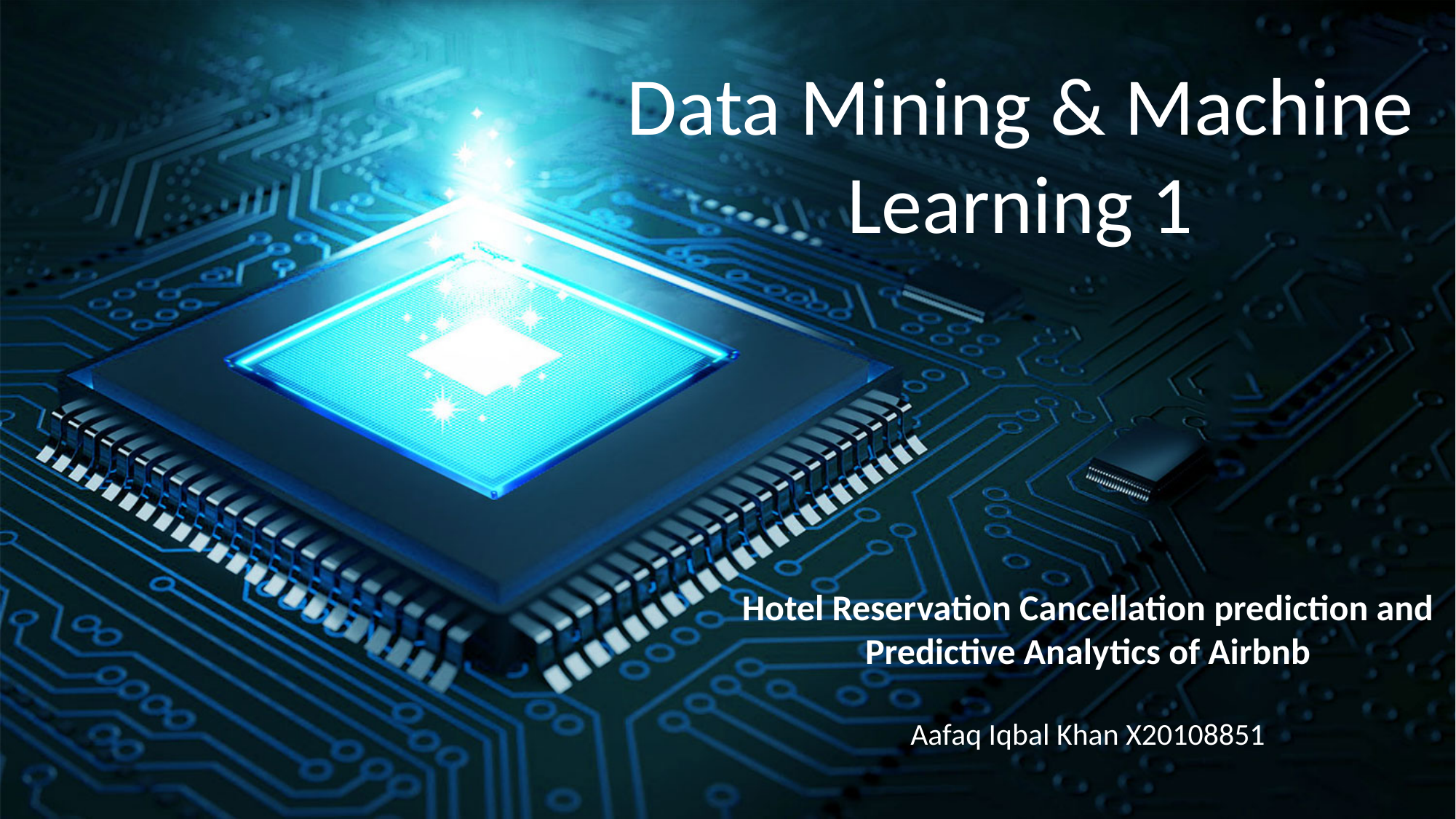

Data Mining & Machine Learning 1
Hotel Reservation Cancellation prediction and
Predictive Analytics of Airbnb

Aafaq Iqbal Khan X20108851